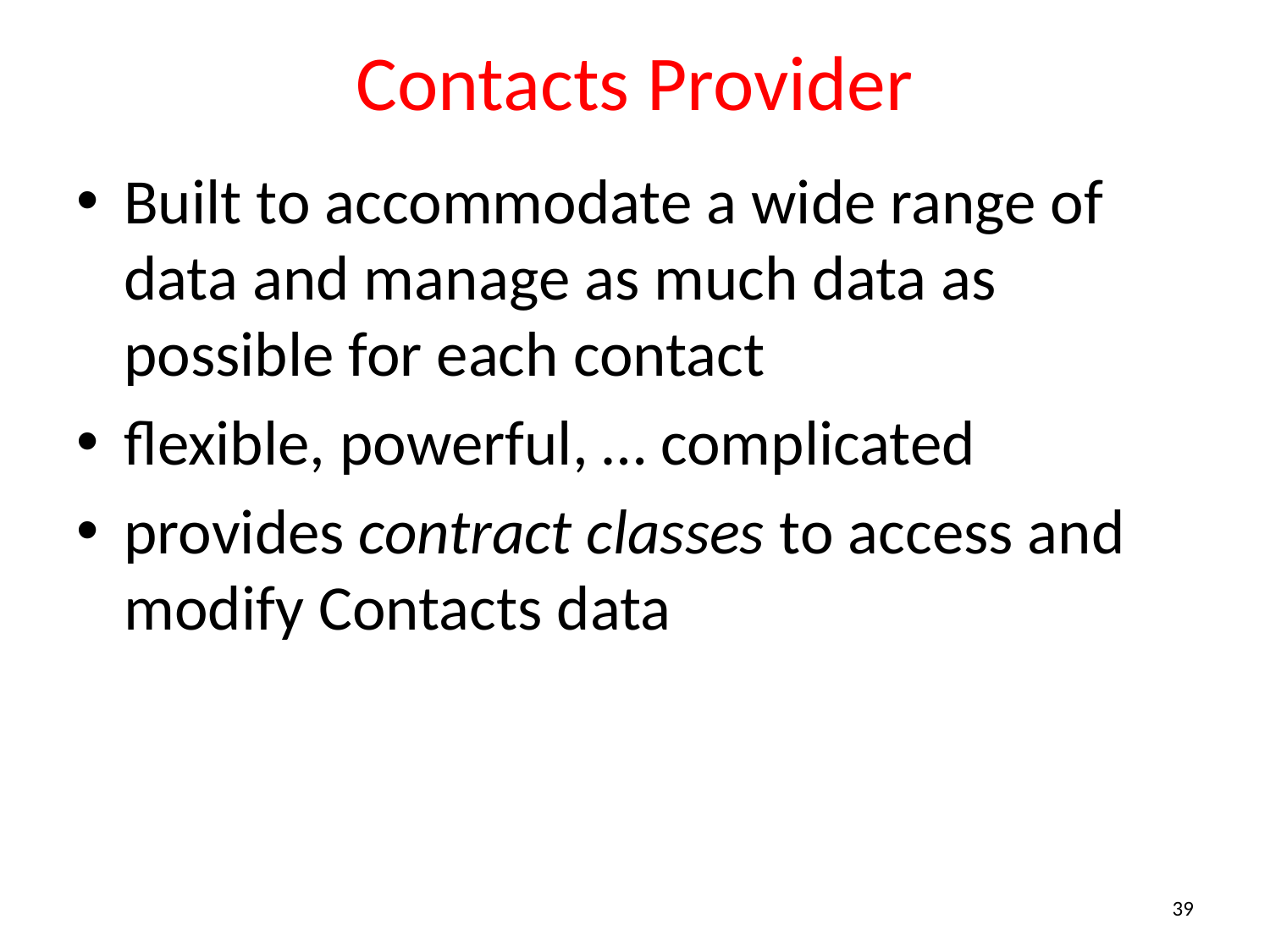

# Contacts Provider
Built to accommodate a wide range of data and manage as much data as possible for each contact
flexible, powerful, … complicated
provides contract classes to access and modify Contacts data

39